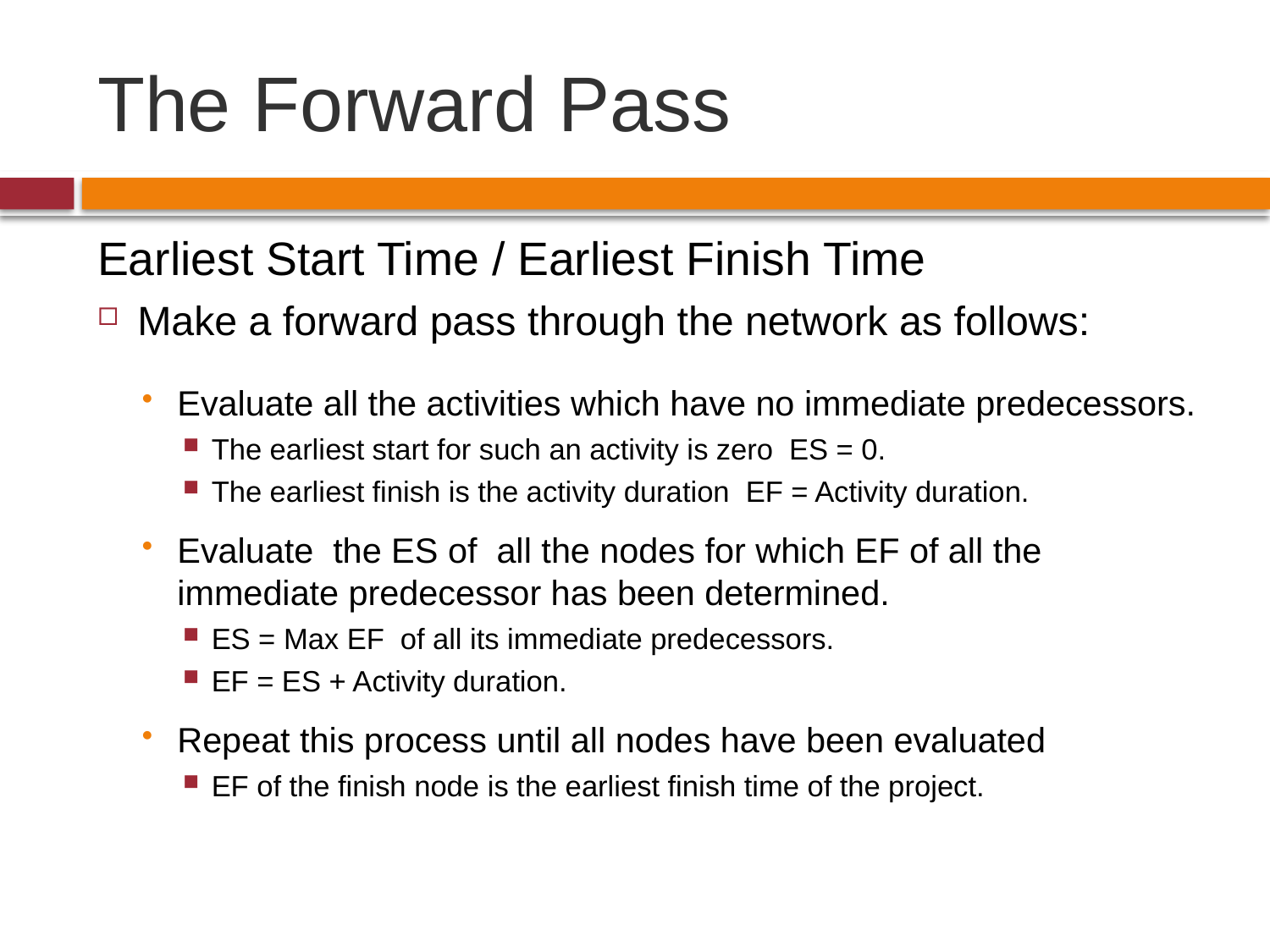

# The Forward Pass
Earliest Start Time / Earliest Finish Time
Make a forward pass through the network as follows:

Evaluate all the activities which have no immediate predecessors.
The earliest start for such an activity is zero  ES = 0.
The earliest finish is the activity duration  EF = Activity duration.

Evaluate  the ES of  all the nodes for which EF of all the immediate predecessor has been determined.
ES = Max EF  of all its immediate predecessors.
EF = ES + Activity duration.

Repeat this process until all nodes have been evaluated
EF of the finish node is the earliest finish time of the project.